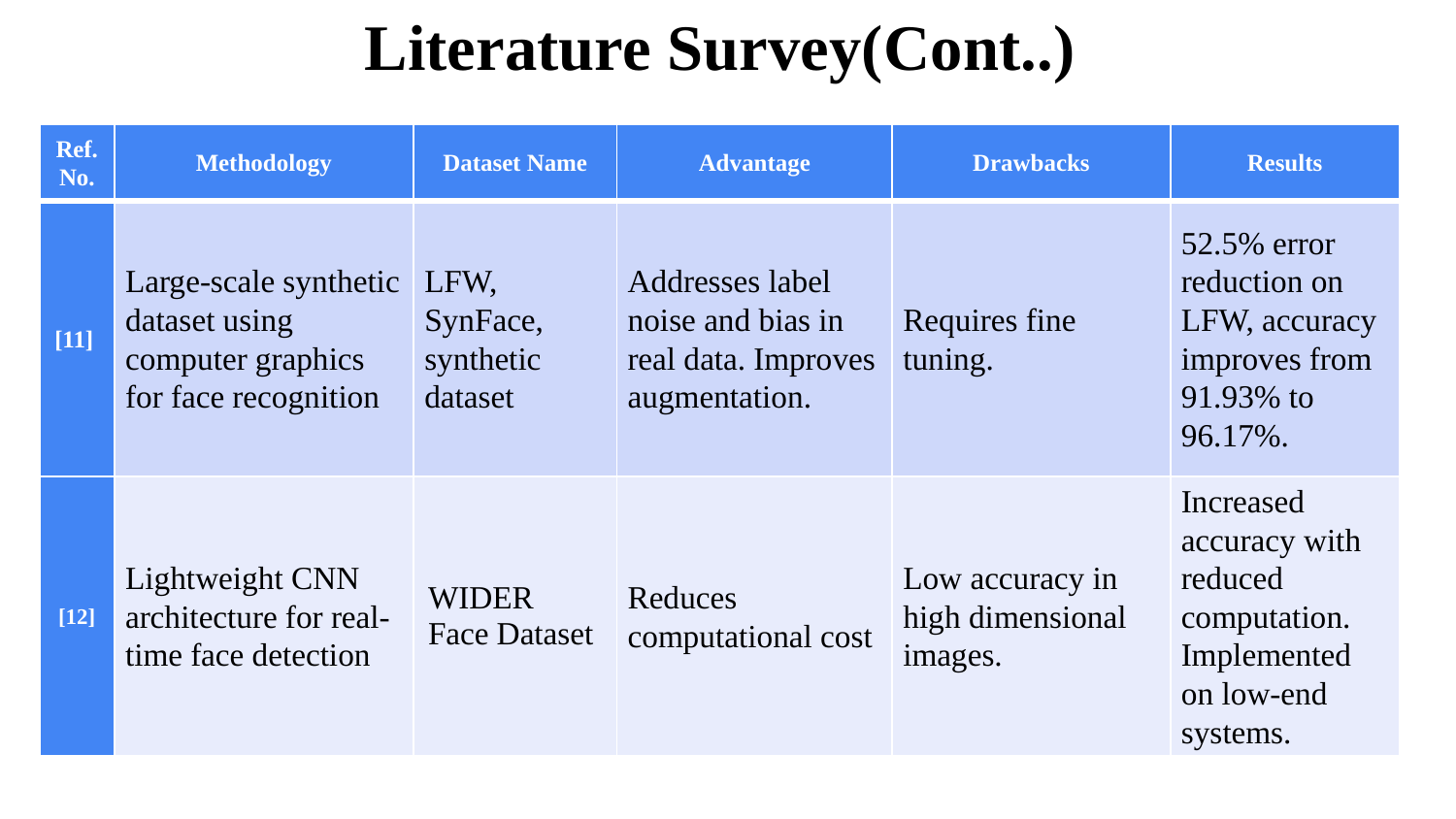

Literature Survey(Cont..)
| Ref. No. | Methodology | Dataset Name | Advantage | Drawbacks | Results |
| --- | --- | --- | --- | --- | --- |
| [11] | Large-scale synthetic dataset using computer graphics for face recognition | LFW, SynFace, synthetic dataset | Addresses label noise and bias in real data. Improves augmentation. | Requires fine tuning. | 52.5% error reduction on LFW, accuracy improves from 91.93% to 96.17%. |
| [12] | Lightweight CNN architecture for real-time face detection | WIDER Face Dataset | Reduces computational cost | Low accuracy in high dimensional images. | Increased accuracy with reduced computation. Implemented on low-end systems. |